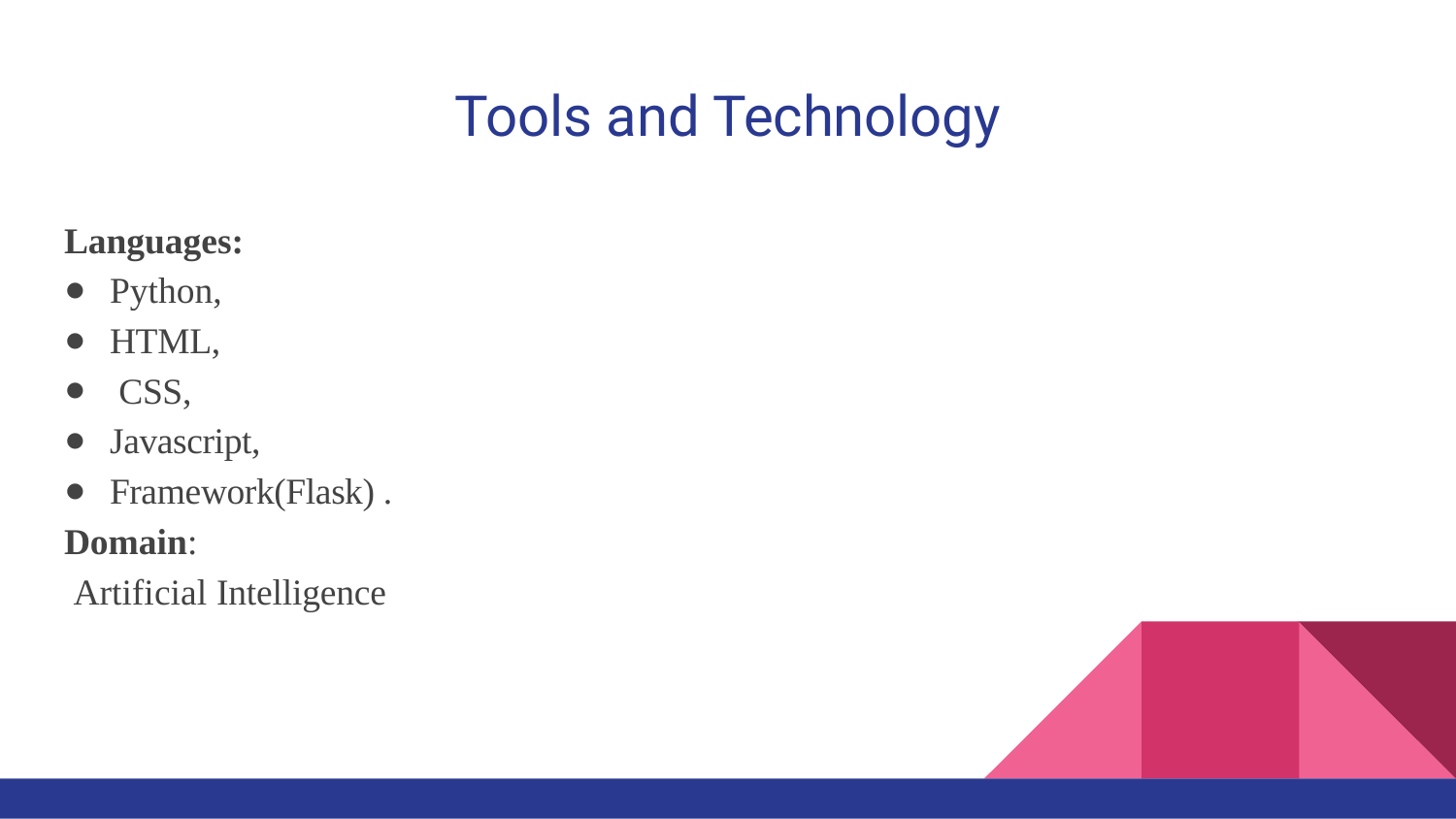

# Tools and Technology
Languages:
Python,
HTML,
 CSS,
Javascript,
Framework(Flask) .
Domain:
 Artificial Intelligence